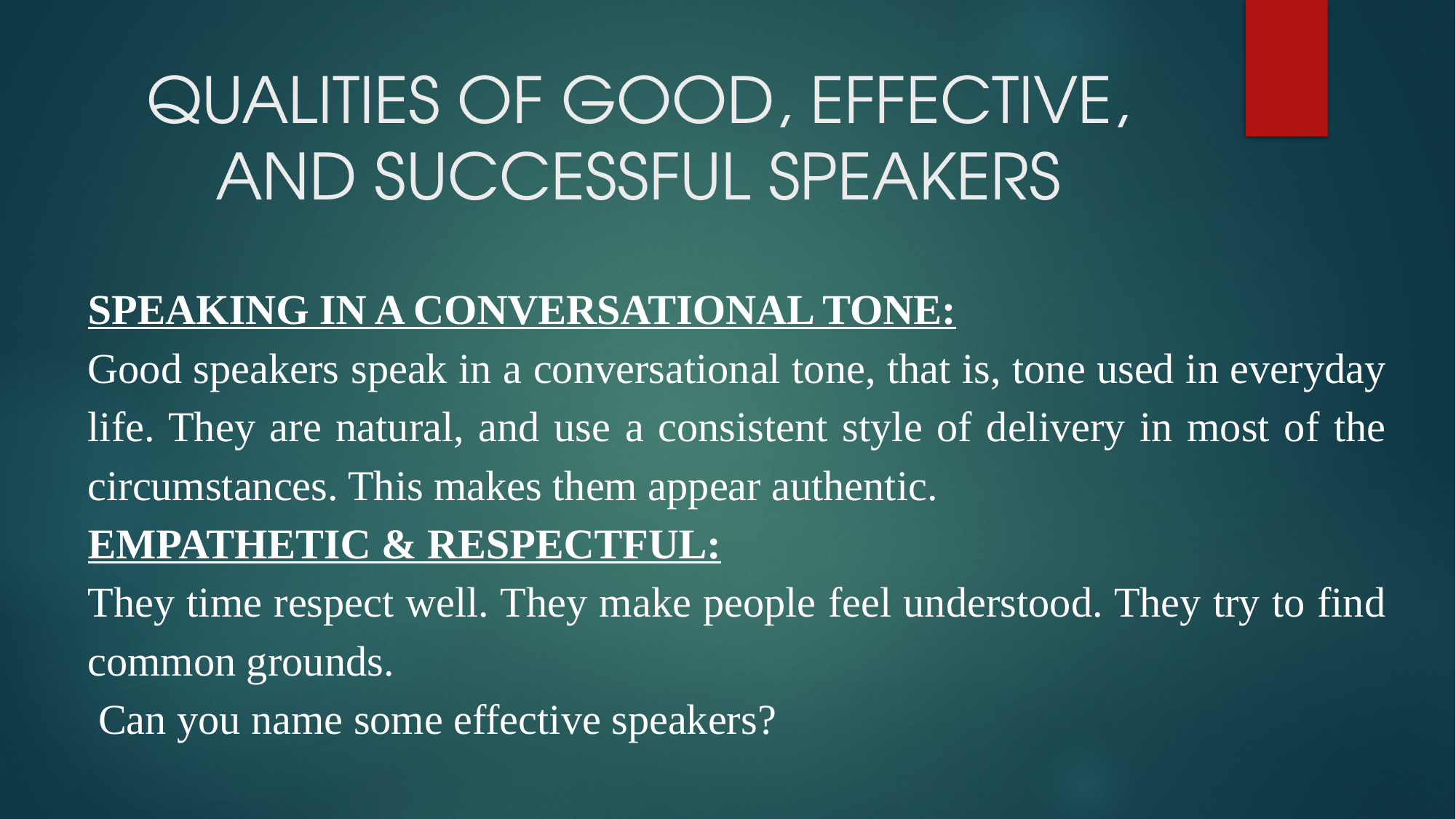

# QUALITIES OF GOOD, EFFECTIVE, AND SUCCESSFUL SPEAKERS
SPEAKING IN A CONVERSATIONAL TONE:
Good speakers speak in a conversational tone, that is, tone used in everyday life. They are natural, and use a consistent style of delivery in most of the circumstances. This makes them appear authentic.
EMPATHETIC & RESPECTFUL:
They time respect well. They make people feel understood. They try to find common grounds.
 Can you name some effective speakers?